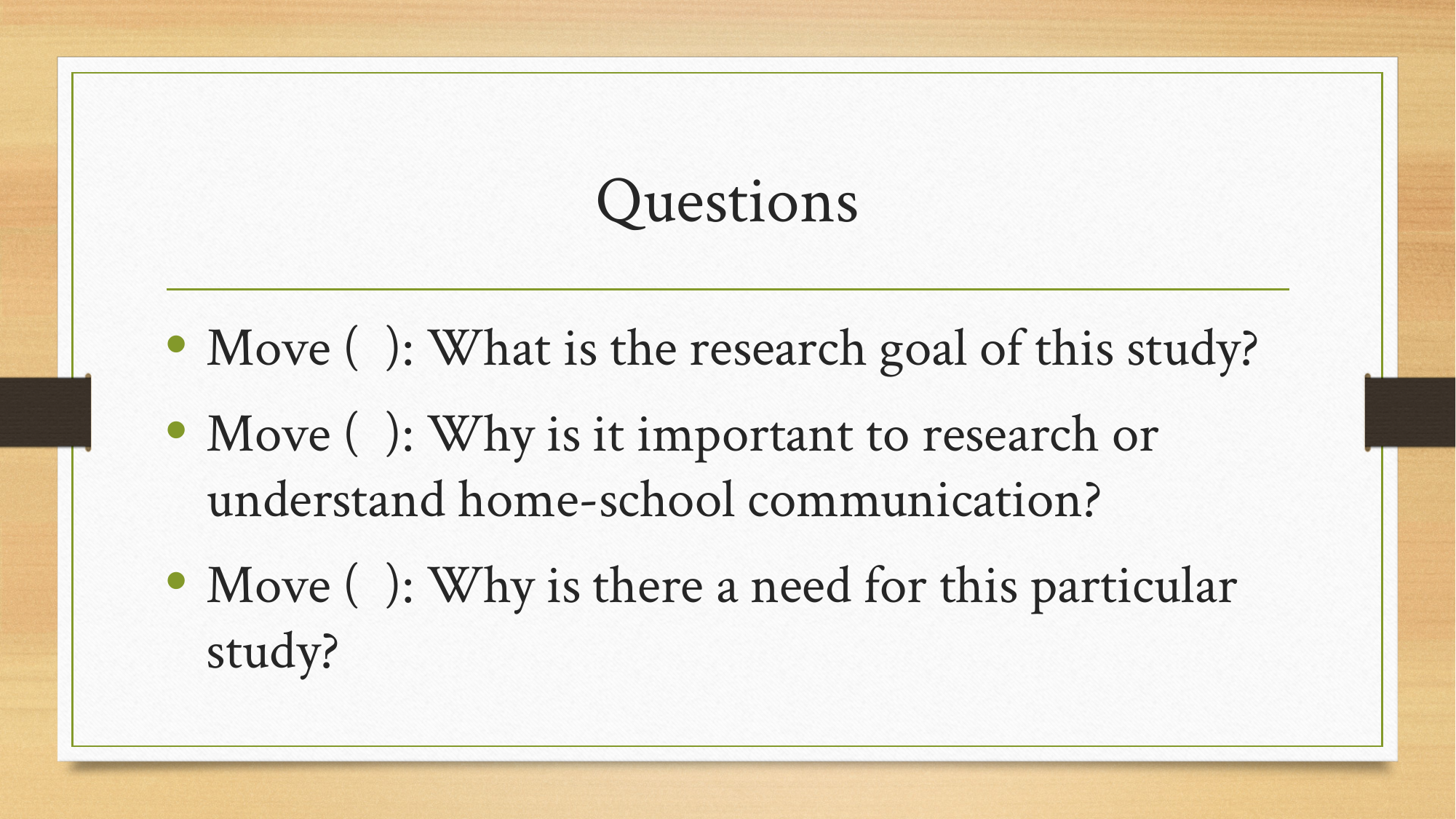

# Questions
Move (  ): What is the research goal of this study?
Move (  ): Why is it important to research or understand home-school communication?
Move (  ): Why is there a need for this particular study?